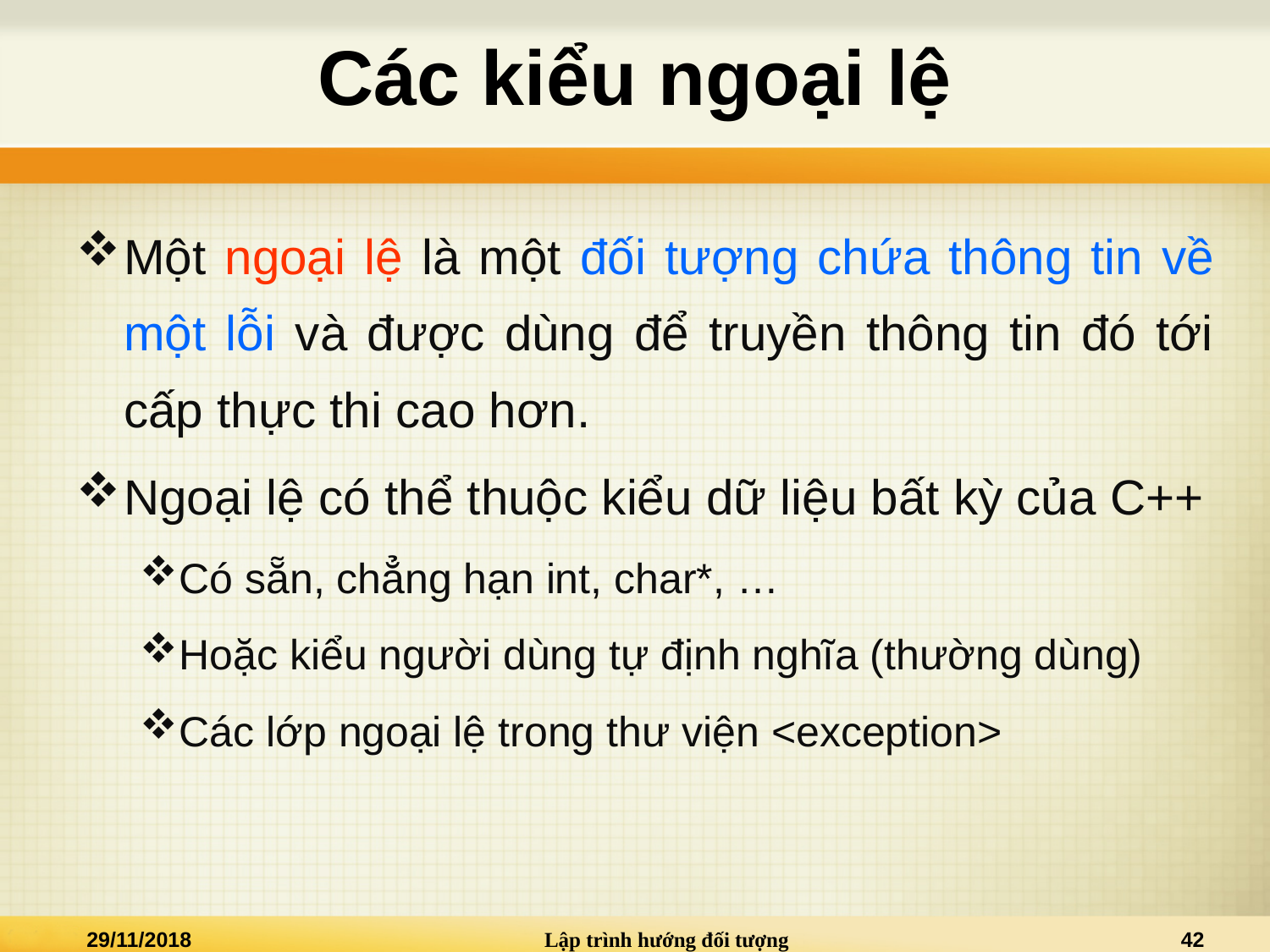

# Các kiểu ngoại lệ
Một ngoại lệ là một đối tượng chứa thông tin về một lỗi và được dùng để truyền thông tin đó tới cấp thực thi cao hơn.
Ngoại lệ có thể thuộc kiểu dữ liệu bất kỳ của C++
Có sẵn, chẳng hạn int, char*, …
Hoặc kiểu người dùng tự định nghĩa (thường dùng)
Các lớp ngoại lệ trong thư viện <exception>
29/11/2018
Lập trình hướng đối tượng
42